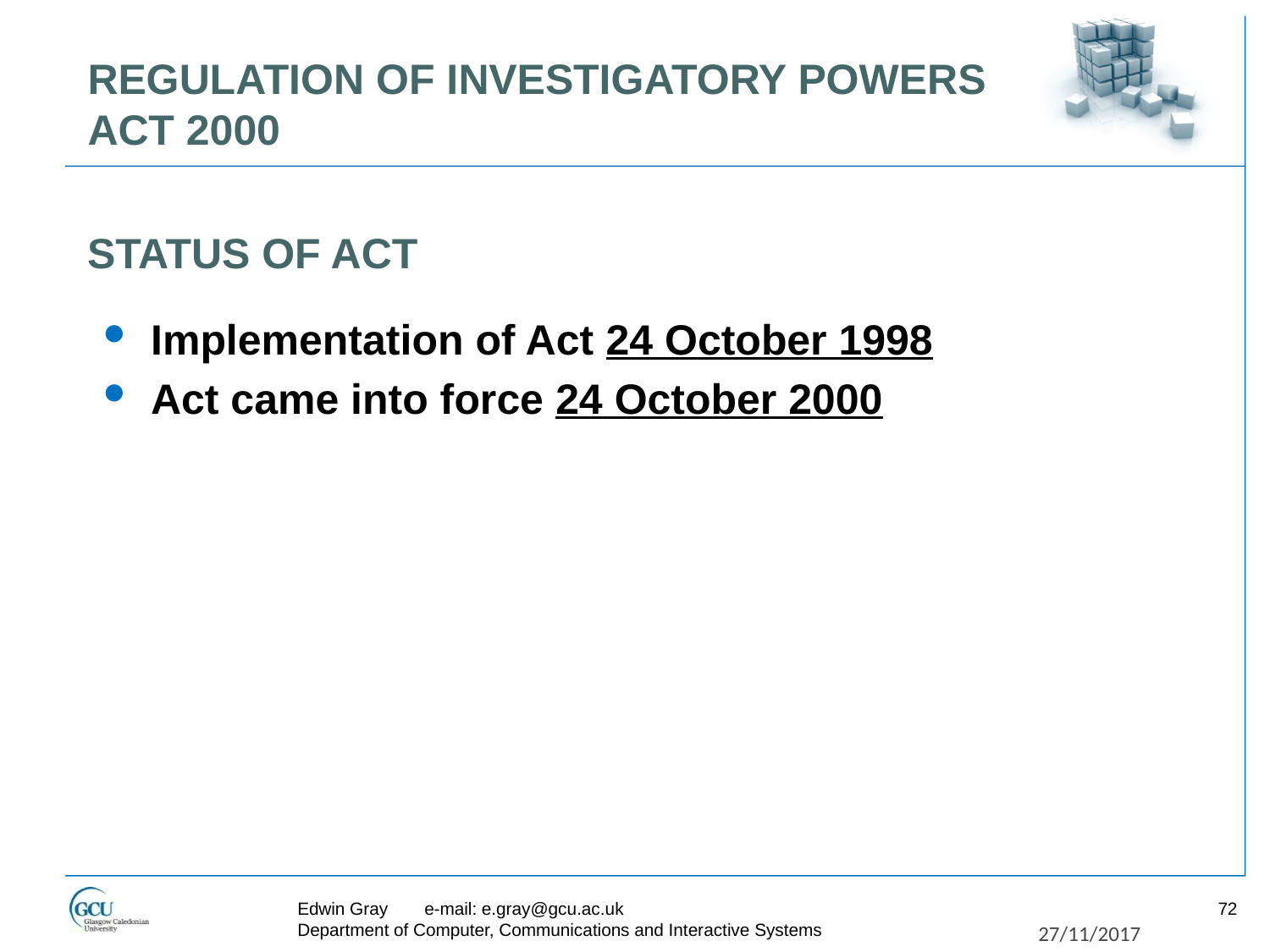

REGULATION OF INVESTIGATORY POWERS ACT 2000
# STATUS OF ACT
Implementation of Act 24 October 1998
Act came into force 24 October 2000

Edwin Gray	e-mail: e.gray@gcu.ac.uk
Department of Computer, Communications and Interactive Systems
72
27/11/2017